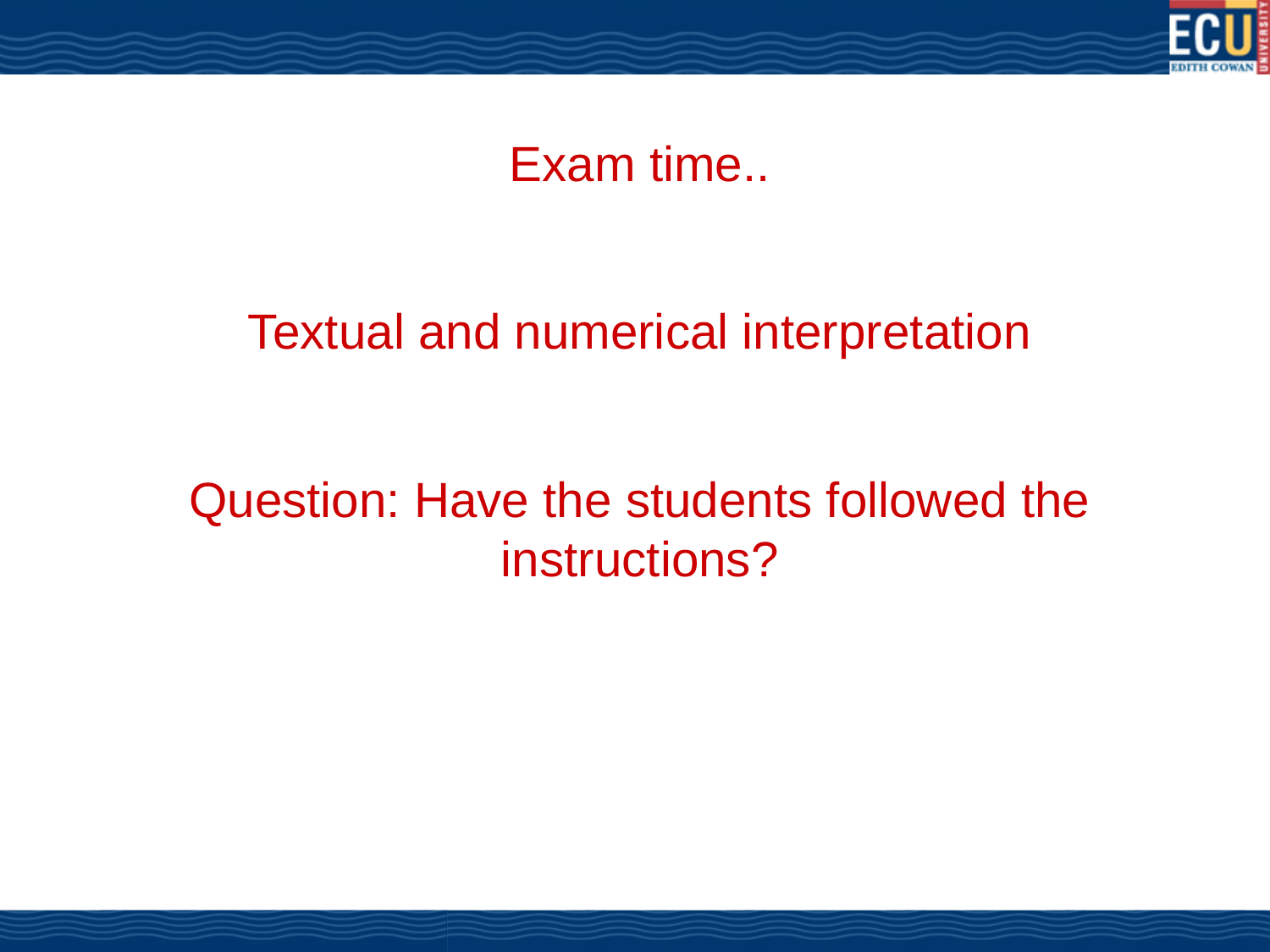

Exam time..

Textual and numerical interpretation

Question: Have the students followed the instructions?